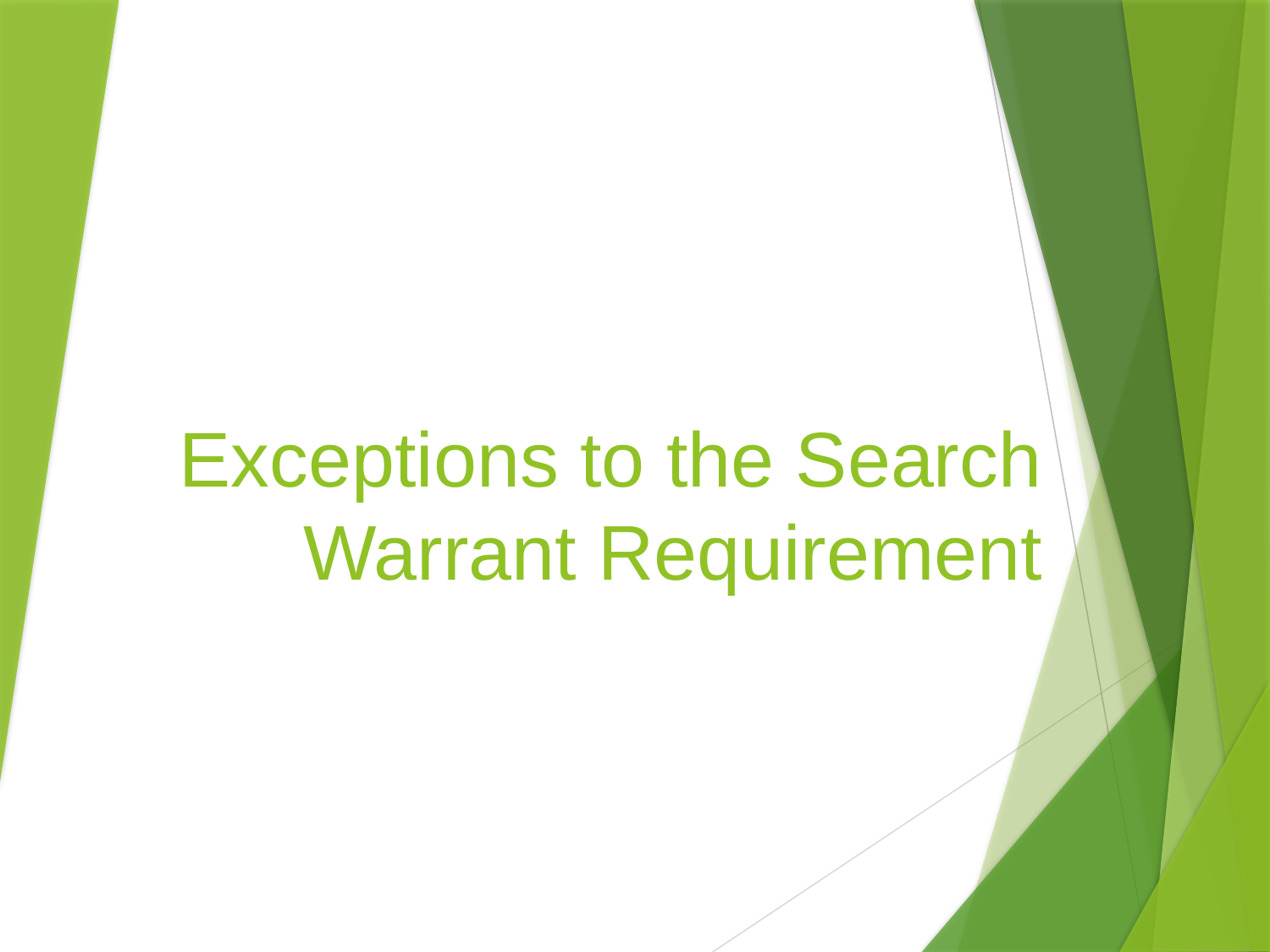

# Exceptions to the Search Warrant Requirement